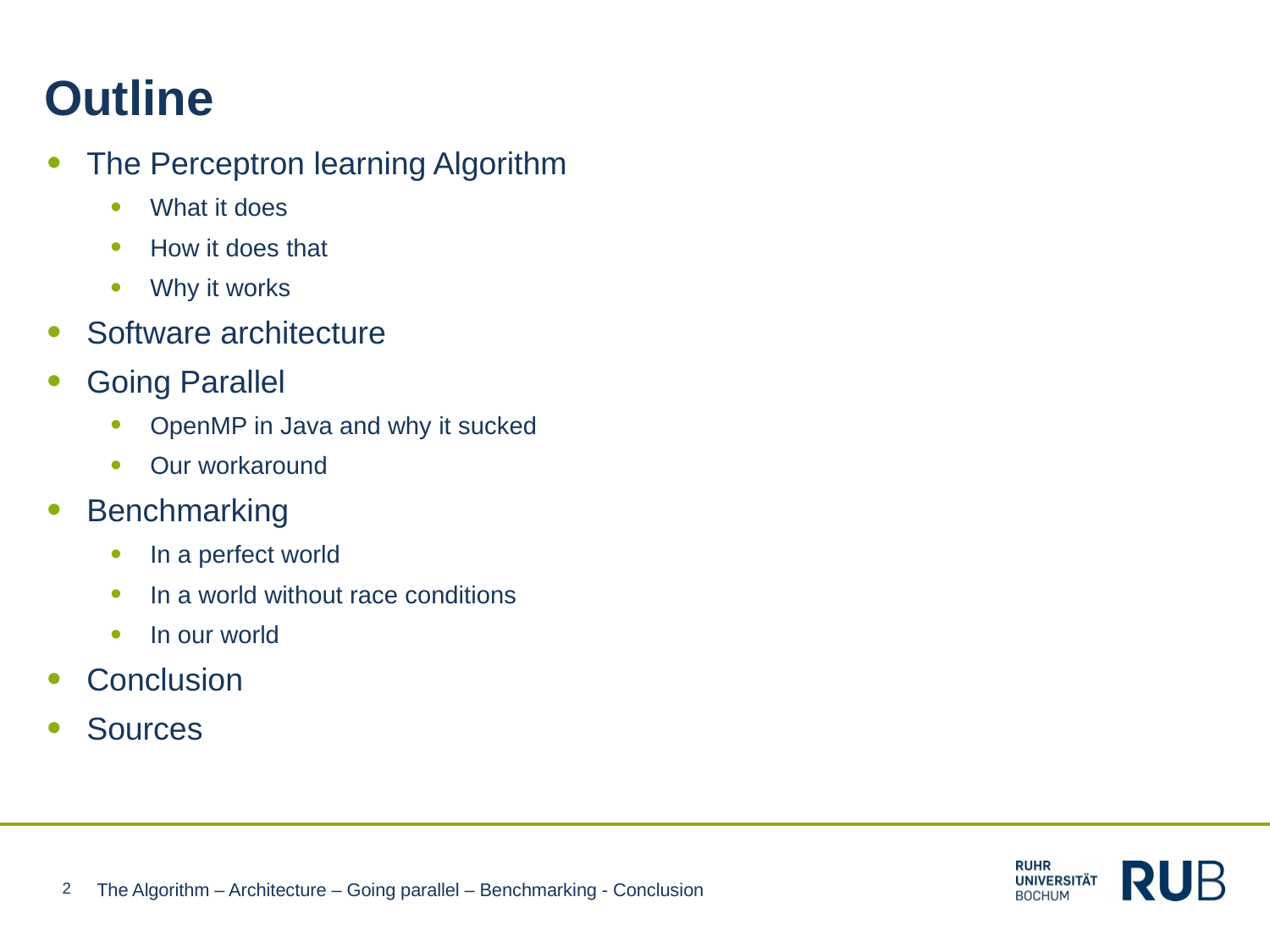

Outline
The Perceptron learning Algorithm
What it does
How it does that
Why it works
Software architecture
Going Parallel
OpenMP in Java and why it sucked
Our workaround
Benchmarking
In a perfect world
In a world without race conditions
In our world
Conclusion
Sources
2
The Algorithm – Architecture – Going parallel – Benchmarking - Conclusion